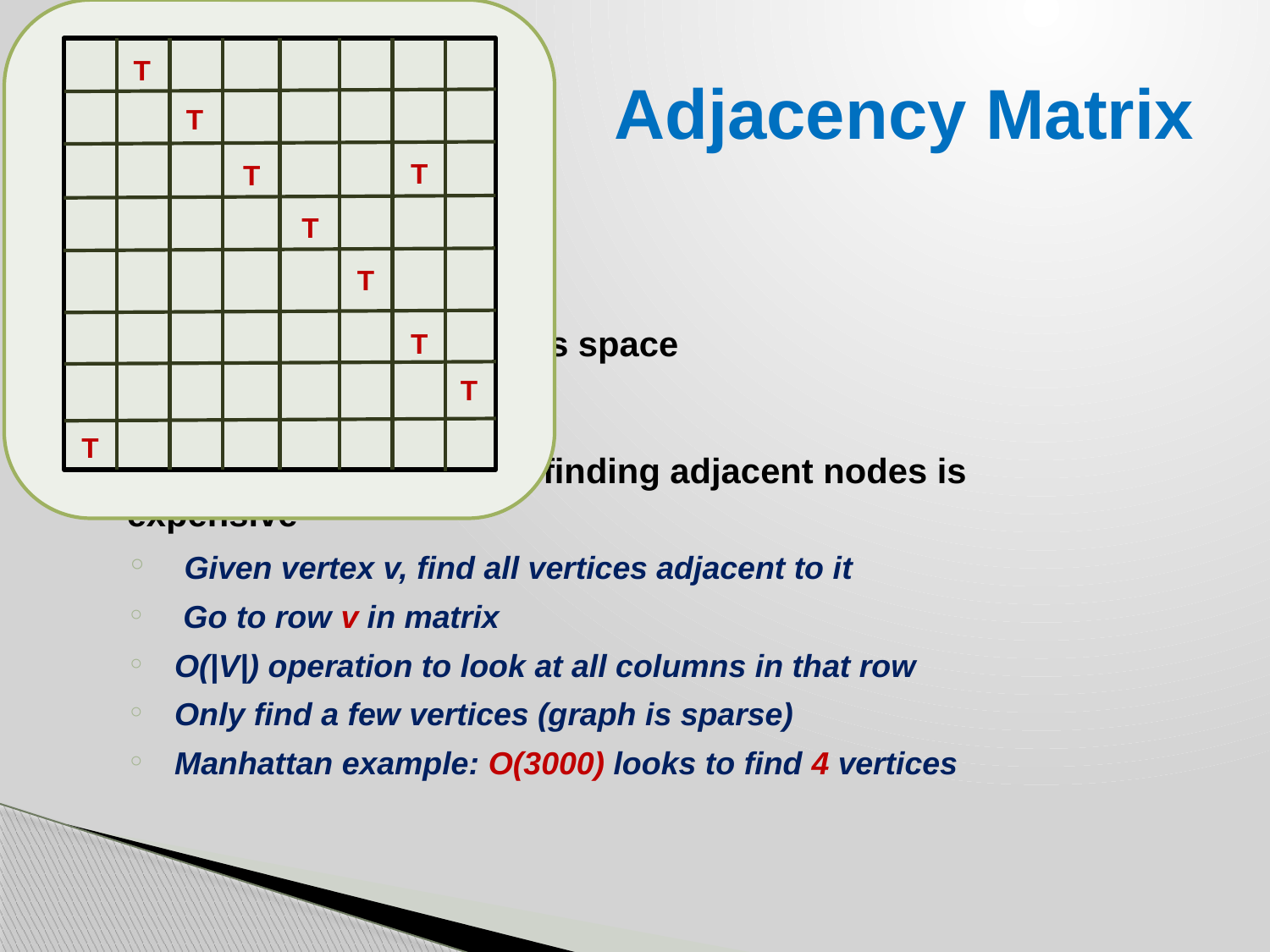

T
T
T
T
T
T
T
T
T
# Adjacency Matrix
Summary
Easy to build and code
Usually wastes most of its space

When a graph is sparse, finding adjacent nodes is expensive
 Given vertex v, find all vertices adjacent to it
 Go to row v in matrix
O(|V|) operation to look at all columns in that row
Only find a few vertices (graph is sparse)
Manhattan example: O(3000) looks to find 4 vertices